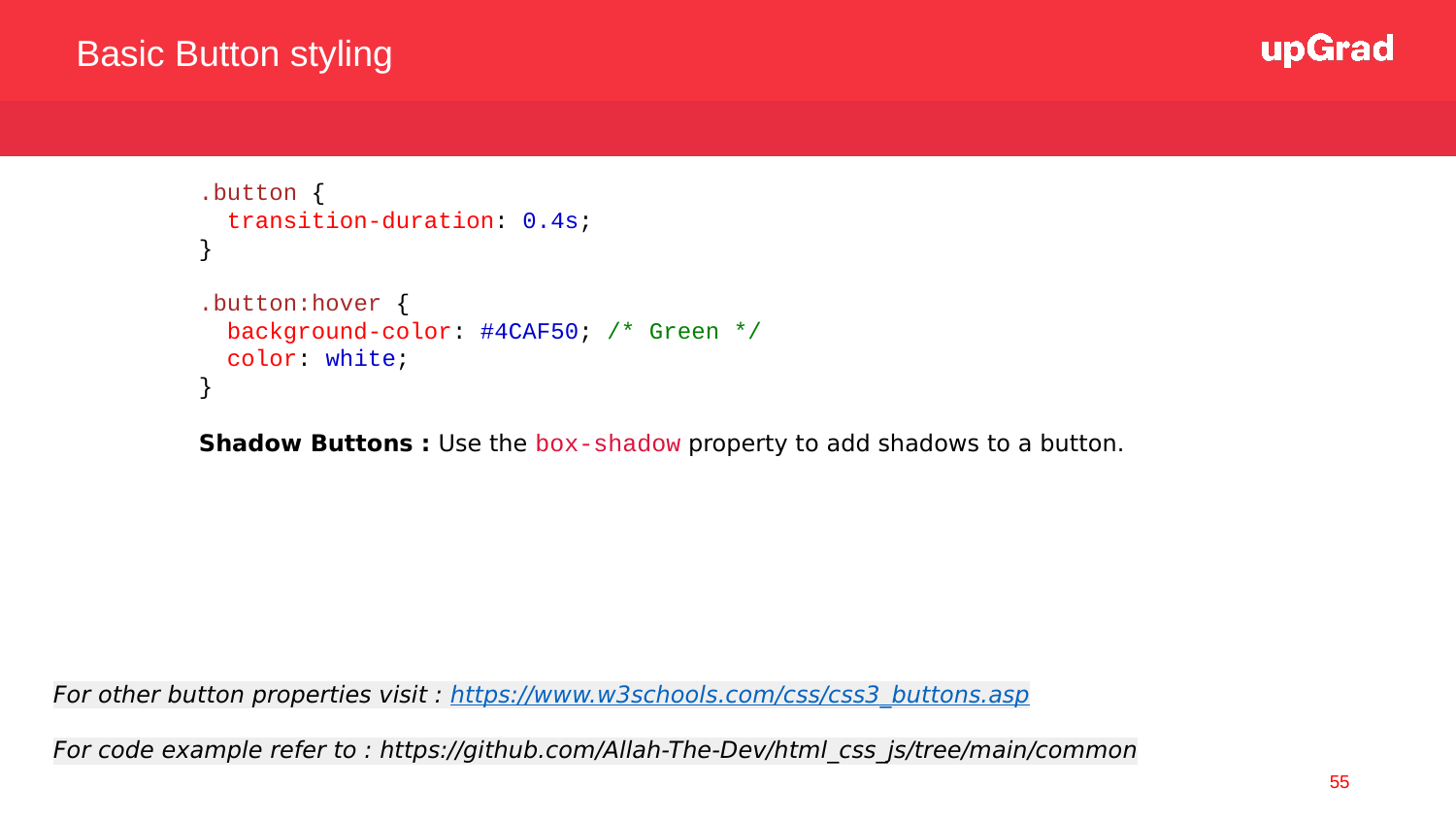

Basic Button styling

.button {
  transition-duration: 0.4s;
}

.button:hover {
  background-color: #4CAF50; /* Green */
  color: white;
}

	Shadow Buttons : Use the box-shadow property to add shadows to a button.

For other button properties visit : https://www.w3schools.com/css/css3_buttons.asp

For code example refer to : https://github.com/Allah-The-Dev/html_css_js/tree/main/common
55